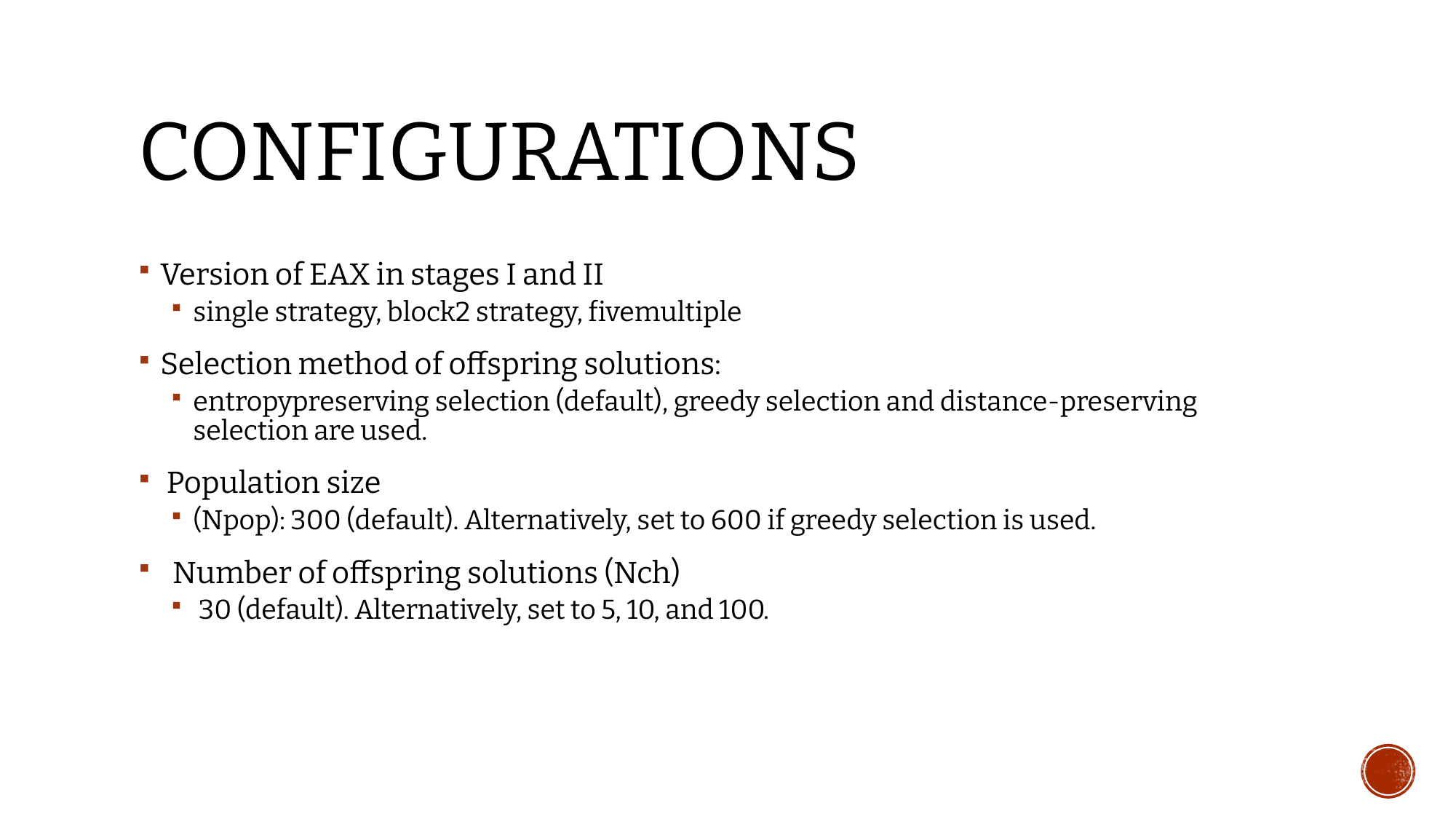

# Configurations
Version of EAX in stages I and II
single strategy, block2 strategy, fivemultiple
Selection method of offspring solutions:
entropypreserving selection (default), greedy selection and distance-preserving selection are used.
 Population size
(Npop): 300 (default). Alternatively, set to 600 if greedy selection is used.
  Number of offspring solutions (Nch)
 30 (default). Alternatively, set to 5, 10, and 100.